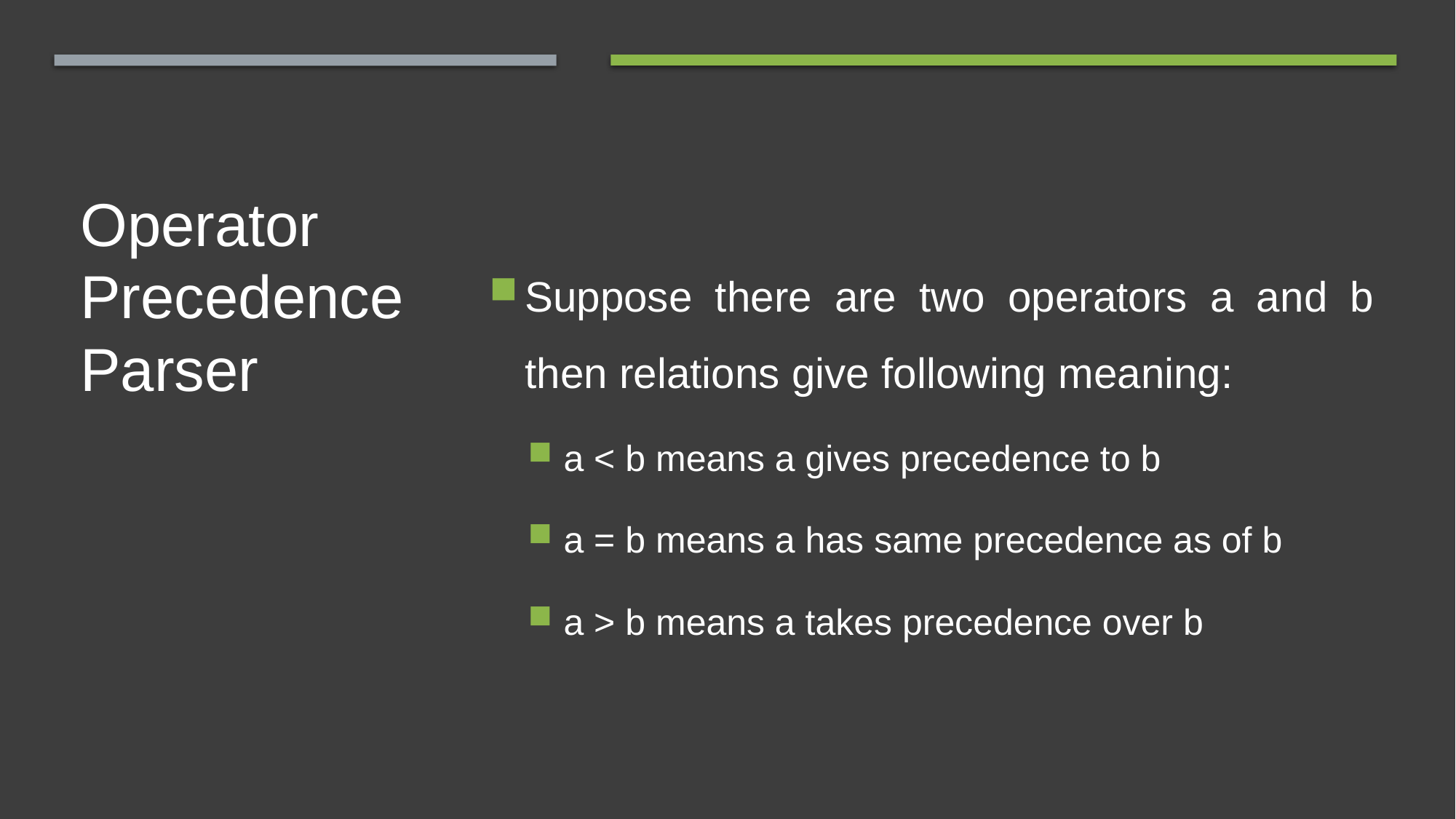

Suppose there are two operators a and b then relations give following meaning:
a < b means a gives precedence to b
a = b means a has same precedence as of b
a > b means a takes precedence over b
# Operator Precedence Parser